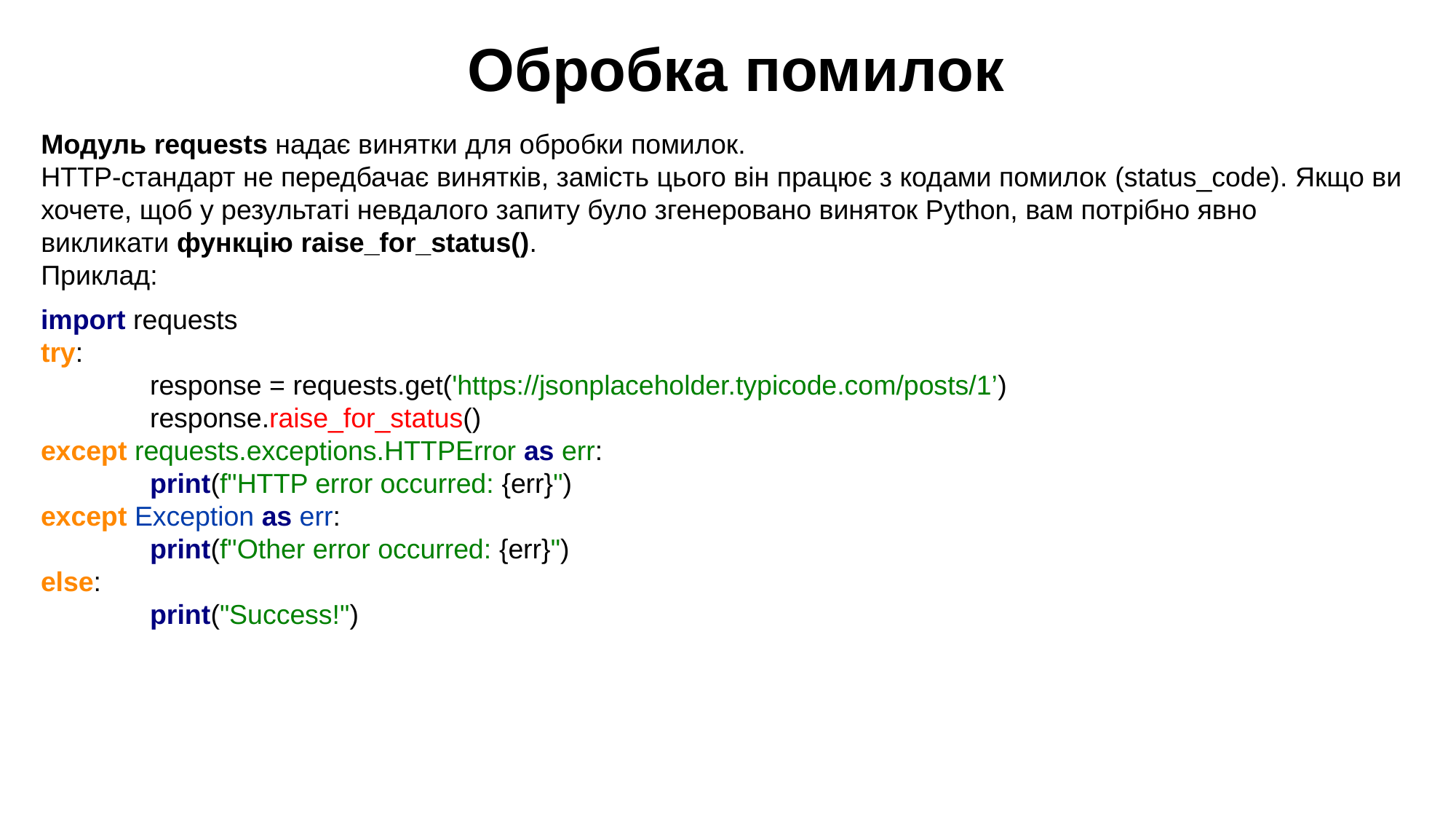

Обробка помилок
Модуль requests надає винятки для обробки помилок.
HTTP-стандарт не передбачає винятків, замість цього він працює з кодами помилок (status_code). Якщо ви хочете, щоб у результаті невдалого запиту було згенеровано виняток Python, вам потрібно явно викликати функцію raise_for_status().
Приклад:
import requests
try:
	response = requests.get('https://jsonplaceholder.typicode.com/posts/1’)
	response.raise_for_status()
except requests.exceptions.HTTPError as err:
	print(f"HTTP error occurred: {err}")
except Exception as err:
	print(f"Other error occurred: {err}")
else:
	print("Success!")